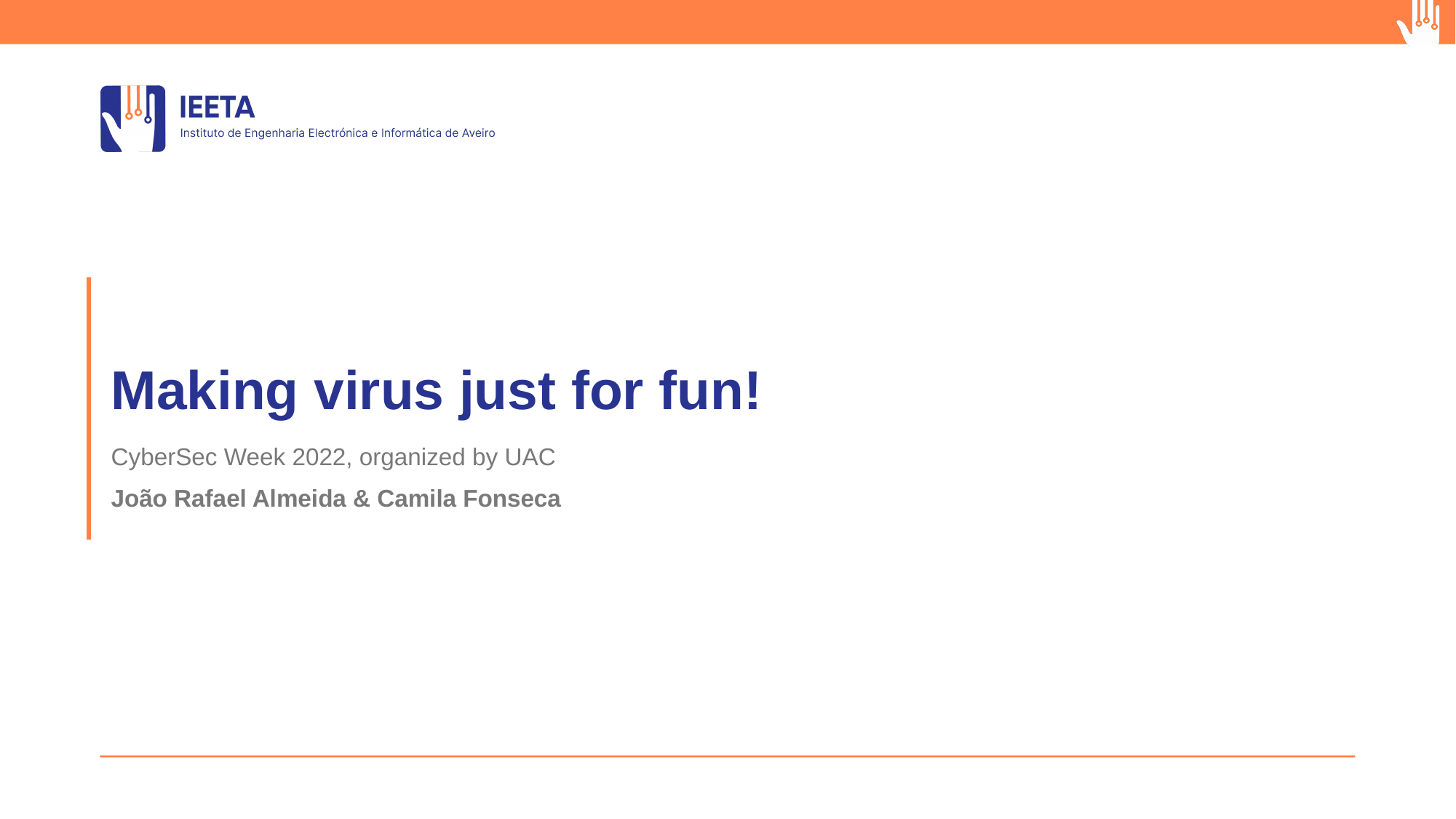

# Making virus just for fun!
CyberSec Week 2022, organized by UAC
João Rafael Almeida & Camila Fonseca